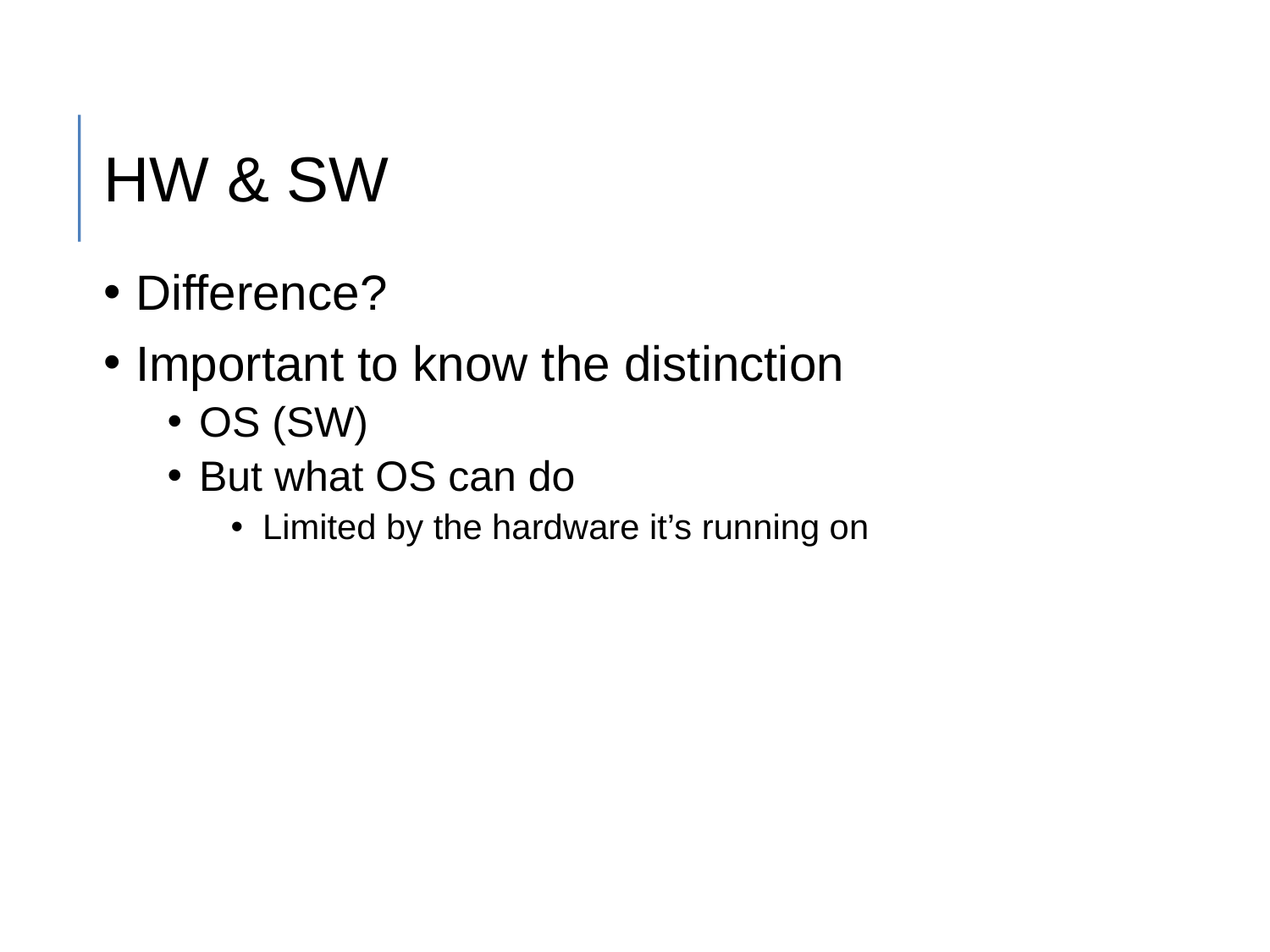

# HW & SW
Difference?
Important to know the distinction
OS (SW)
But what OS can do
Limited by the hardware it’s running on